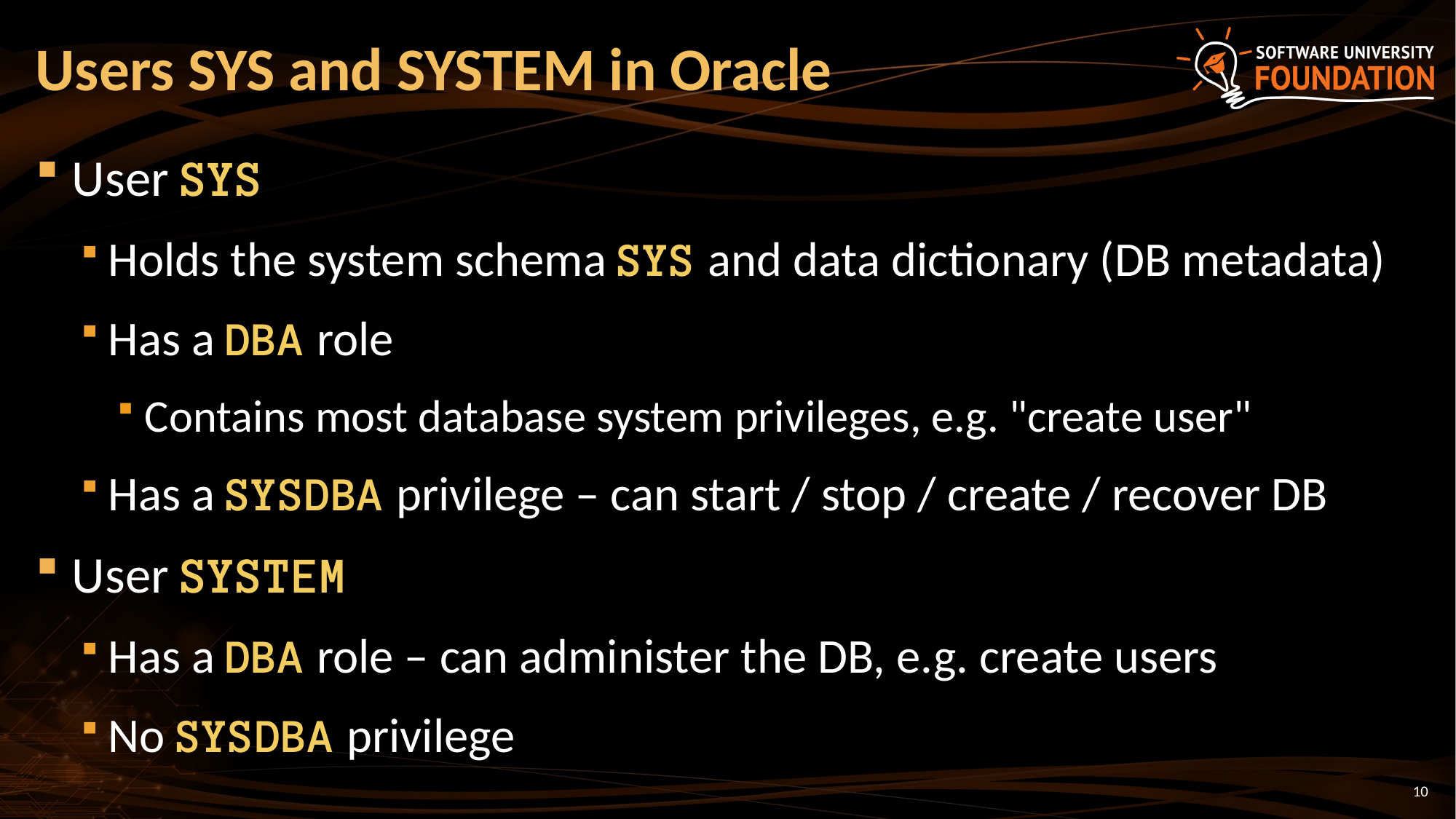

# Users SYS and SYSTEM in Oracle
User SYS
Holds the system schema SYS and data dictionary (DB metadata)
Has a DBA role
Contains most database system privileges, e.g. "create user"
Has a SYSDBA privilege – can start / stop / create / recover DB
User SYSTEM
Has a DBA role – can administer the DB, e.g. create users
No SYSDBA privilege
10